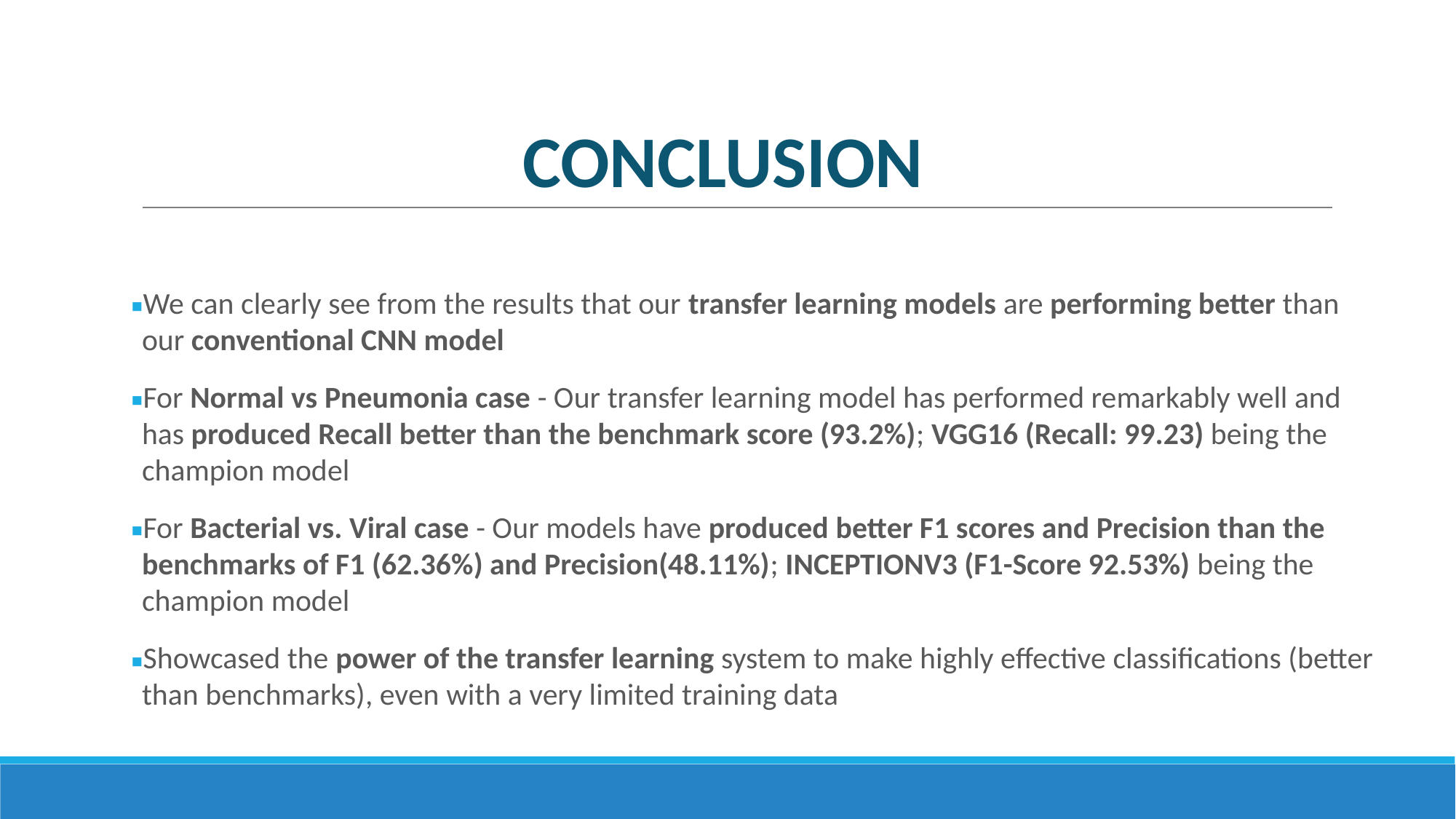

# CONCLUSION

We can clearly see from the results that our transfer learning models are performing better than our conventional CNN model
For Normal vs Pneumonia case - Our transfer learning model has performed remarkably well and has produced Recall better than the benchmark score (93.2%); VGG16 (Recall: 99.23) being the champion model
For Bacterial vs. Viral case - Our models have produced better F1 scores and Precision than the benchmarks of F1 (62.36%) and Precision(48.11%); INCEPTIONV3 (F1-Score 92.53%) being the champion model
Showcased the power of the transfer learning system to make highly effective classifications (better than benchmarks), even with a very limited training data